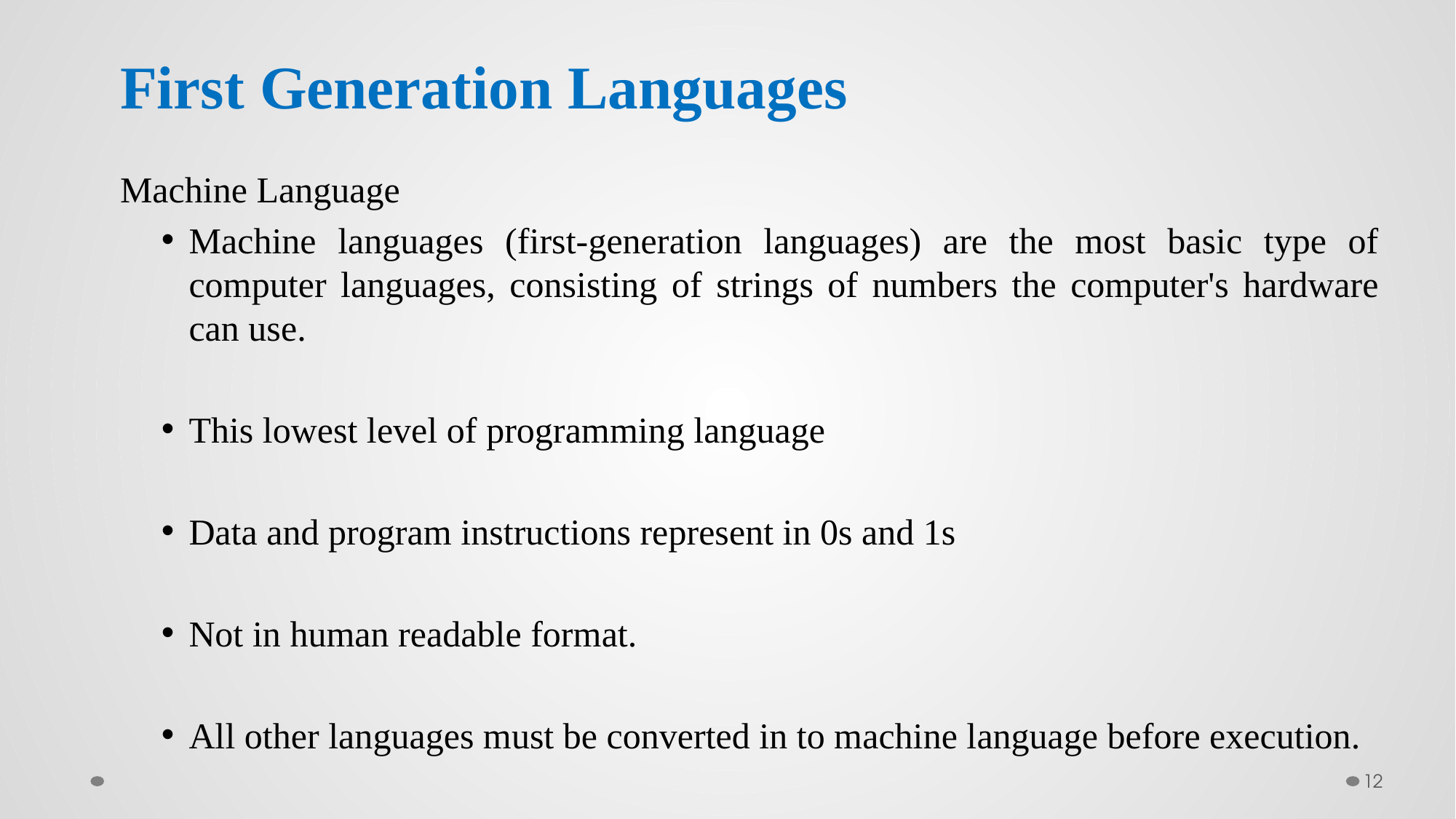

# First Generation Languages
Machine Language
Machine languages (first-generation languages) are the most basic type of computer languages, consisting of strings of numbers the computer's hardware can use.

This lowest level of programming language

Data and program instructions represent in 0s and 1s

Not in human readable format.

All other languages must be converted in to machine language before execution.

12